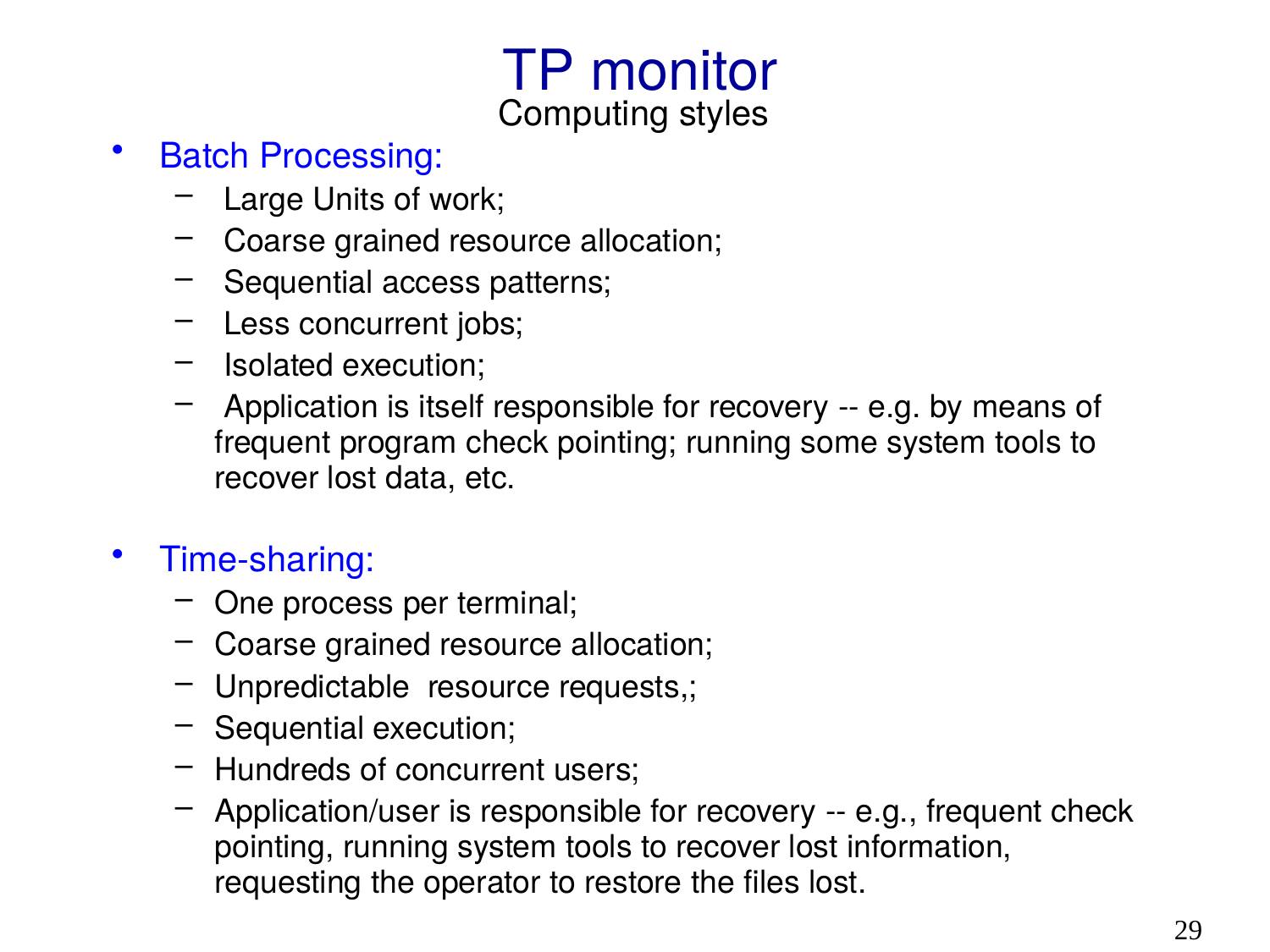

# TP monitor
Computing styles
Batch Processing:
 Large Units of work;
 Coarse grained resource allocation;
 Sequential access patterns;
 Less concurrent jobs;
 Isolated execution;
 Application is itself responsible for recovery -- e.g. by means of frequent program check pointing; running some system tools to recover lost data, etc.
This is the model often used for long running applications.
Time-sharing:
One process per terminal;
Coarse grained resource allocation;
Unpredictable  resource requests,;
Sequential execution;
Hundreds of concurrent users;
Application/user is responsible for recovery -- e.g., frequent check pointing, running system tools to recover lost information, requesting the operator to restore the files lost.